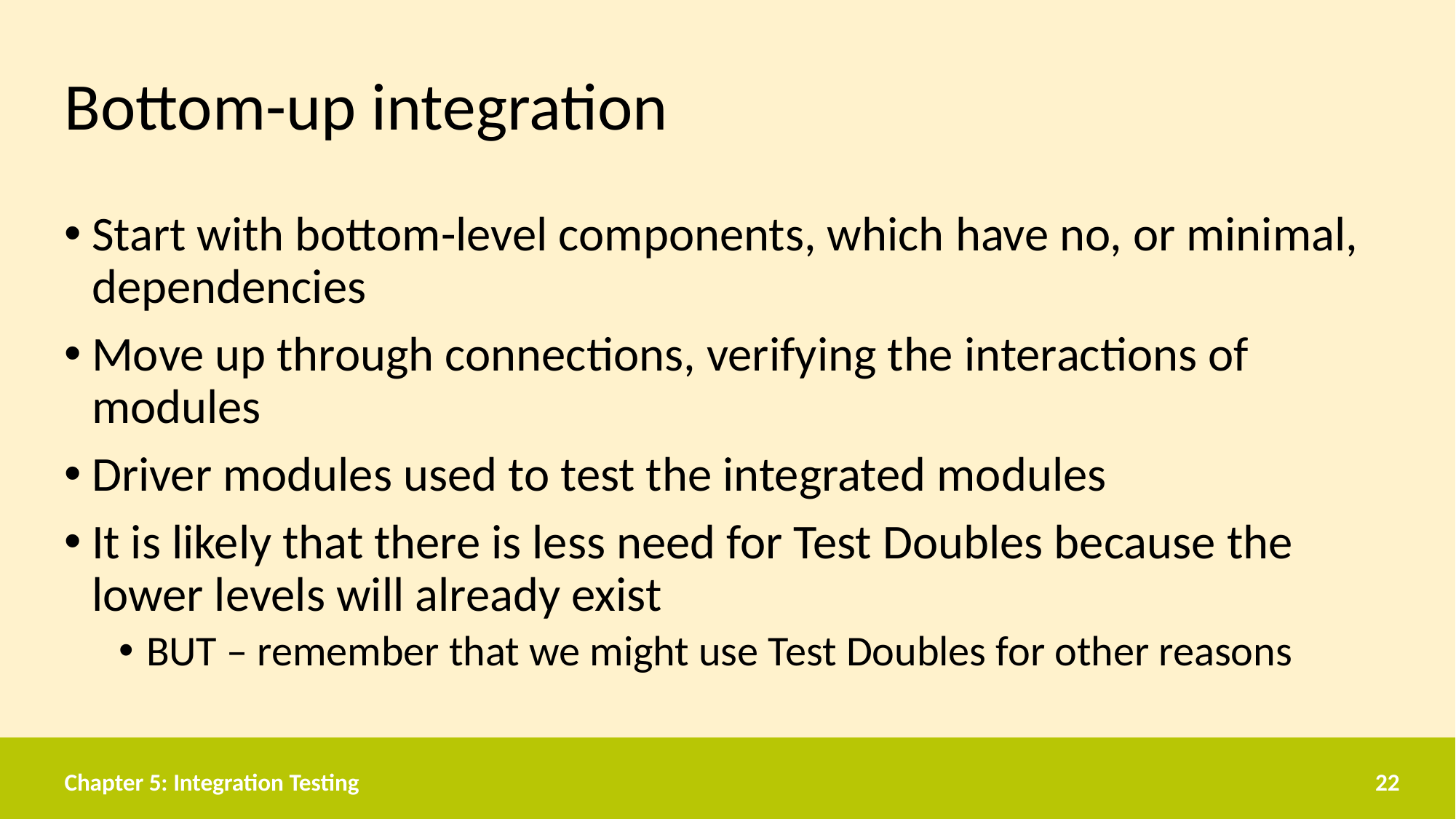

# Bottom-up integration
Start with bottom-level components, which have no, or minimal, dependencies
Move up through connections, verifying the interactions of modules
Driver modules used to test the integrated modules
It is likely that there is less need for Test Doubles because the lower levels will already exist
BUT – remember that we might use Test Doubles for other reasons

Chapter 5: Integration Testing
22